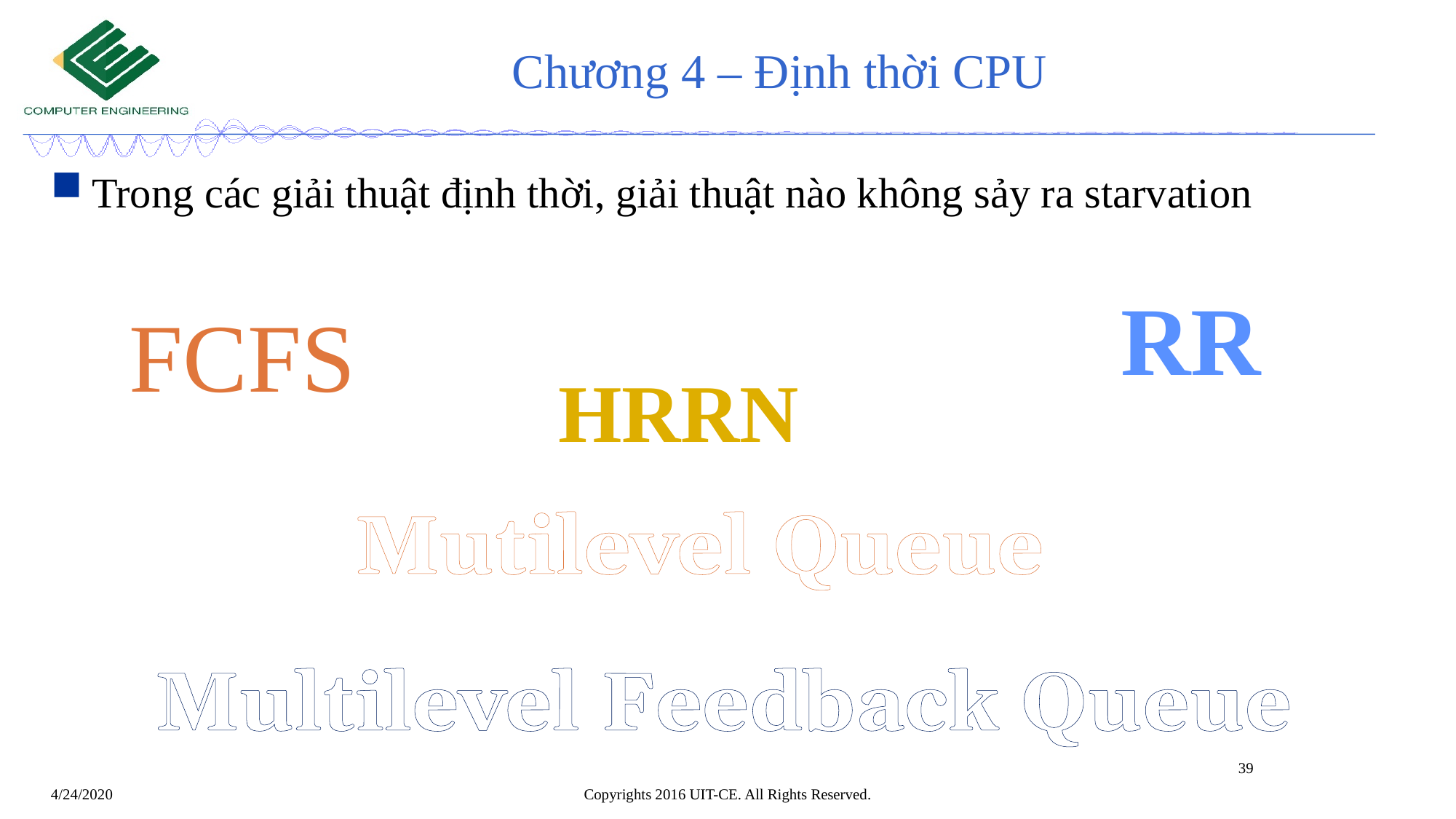

# Chương 4 – Định thời CPU
Trong các giải thuật định thời, giải thuật nào không sảy ra starvation

RR
FCFS
HRRN
Mutilevel Queue
Multilevel Feedback Queue
39
Copyrights 2016 UIT-CE. All Rights Reserved.
4/24/2020